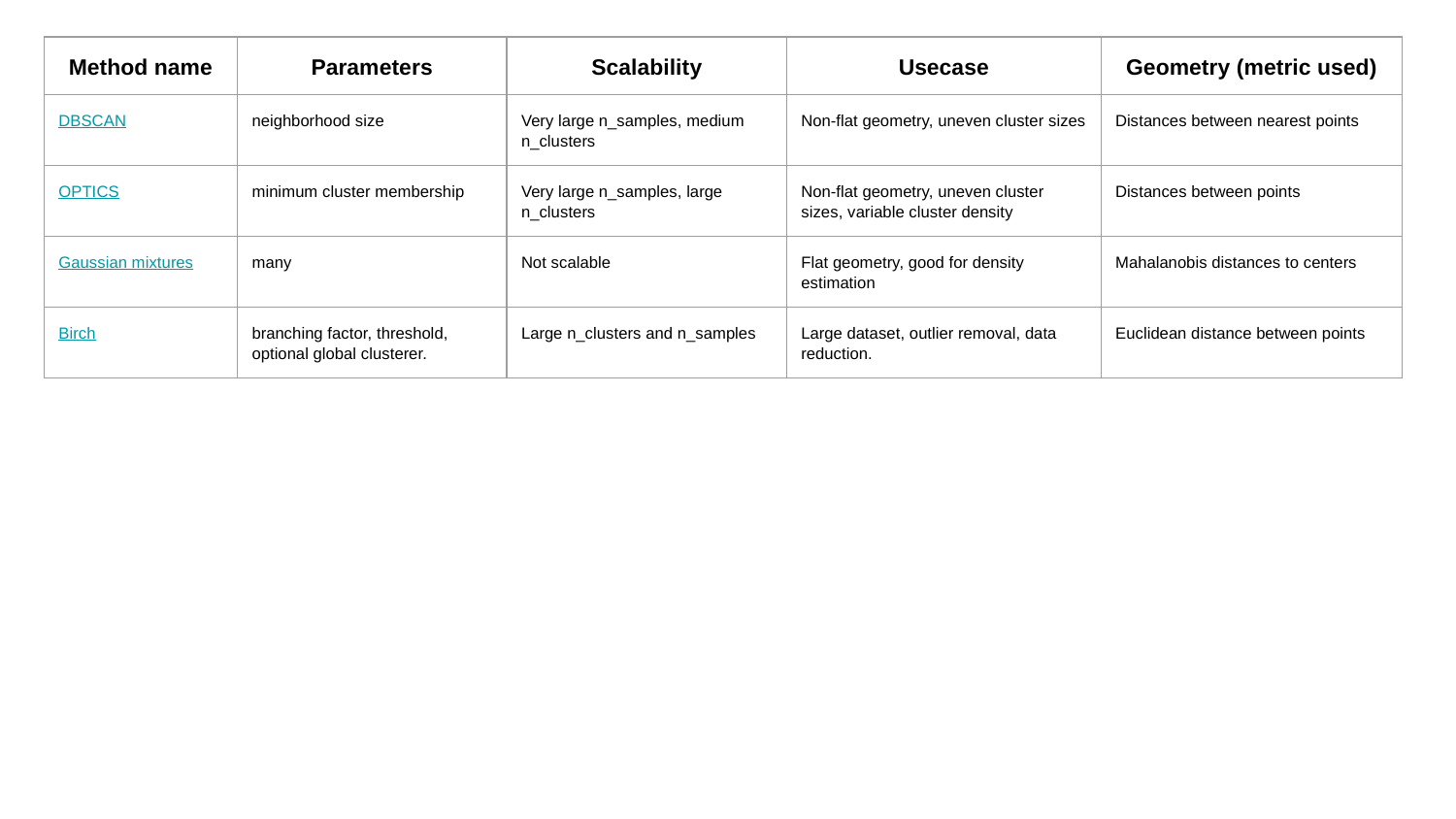

| Method name | Parameters | Scalability | Usecase | Geometry (metric used) |
| --- | --- | --- | --- | --- |
| DBSCAN | neighborhood size | Very large n\_samples, medium n\_clusters | Non-flat geometry, uneven cluster sizes | Distances between nearest points |
| OPTICS | minimum cluster membership | Very large n\_samples, large n\_clusters | Non-flat geometry, uneven cluster sizes, variable cluster density | Distances between points |
| Gaussian mixtures | many | Not scalable | Flat geometry, good for density estimation | Mahalanobis distances to centers |
| Birch | branching factor, threshold, optional global clusterer. | Large n\_clusters and n\_samples | Large dataset, outlier removal, data reduction. | Euclidean distance between points |